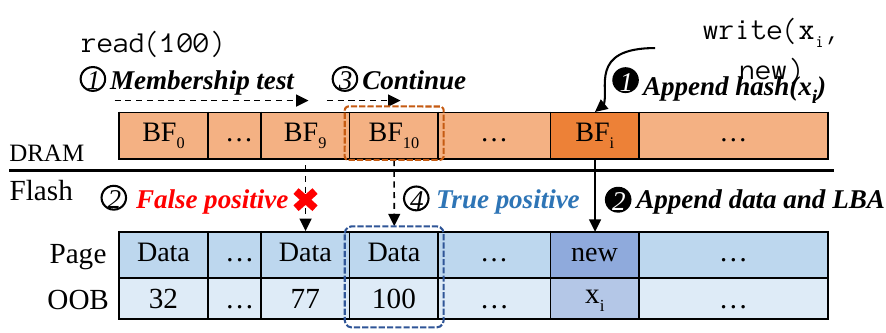

write(xi, new)
read(100)
Membership test
1
Continue
3
Append hash(xi)
1

| BF0 | … | BF9 | BF10 | … | BFi | … |
| --- | --- | --- | --- | --- | --- | --- |

DRAM

Flash
False positive
2
True positive
4
Append data and LBA
2

Page
| Data | … | Data | Data | … | new | … |
| --- | --- | --- | --- | --- | --- | --- |
| 32 | … | 77 | 100 | … | xi | … |
OOB